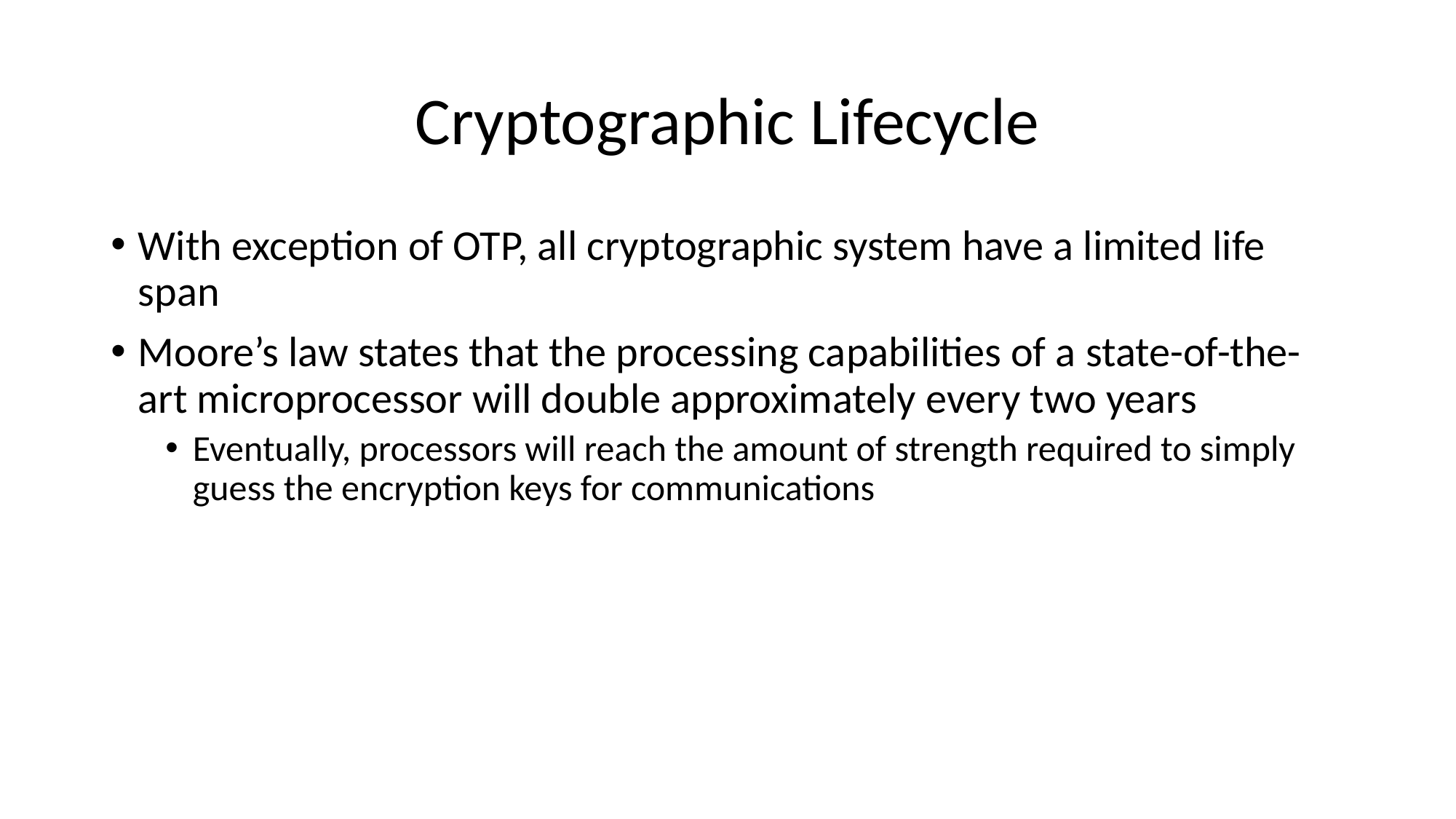

# Cryptographic Lifecycle
With exception of OTP, all cryptographic system have a limited life span
Moore’s law states that the processing capabilities of a state-of-the-art microprocessor will double approximately every two years
Eventually, processors will reach the amount of strength required to simply guess the encryption keys for communications